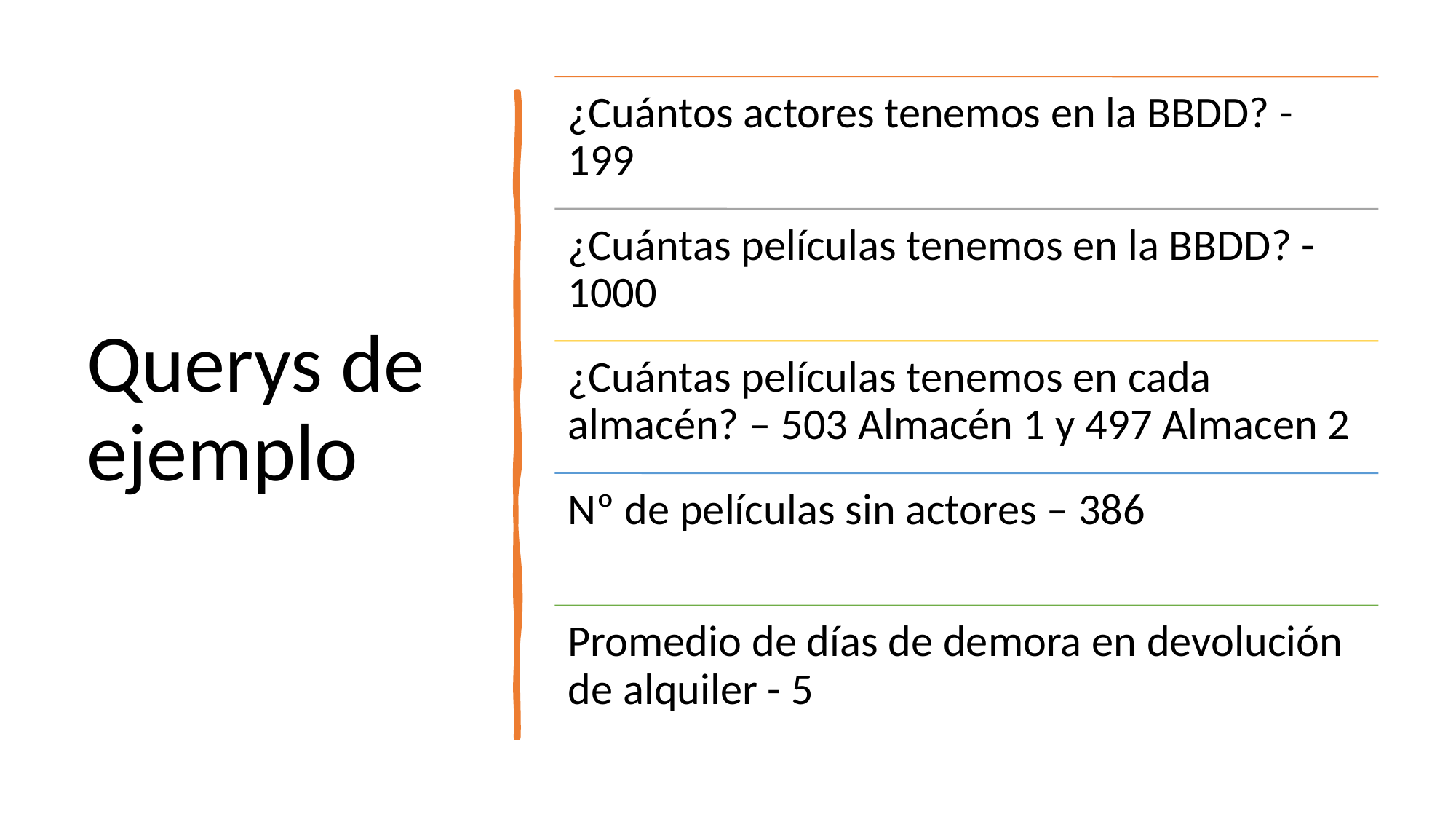

¿Cuántos actores tenemos en la BBDD? - 199
¿Cuántas películas tenemos en la BBDD? - 1000
¿Cuántas películas tenemos en cada almacén? – 503 Almacén 1 y 497 Almacen 2
Nº de películas sin actores – 386
Promedio de días de demora en devolución de alquiler - 5
# Querys de ejemplo